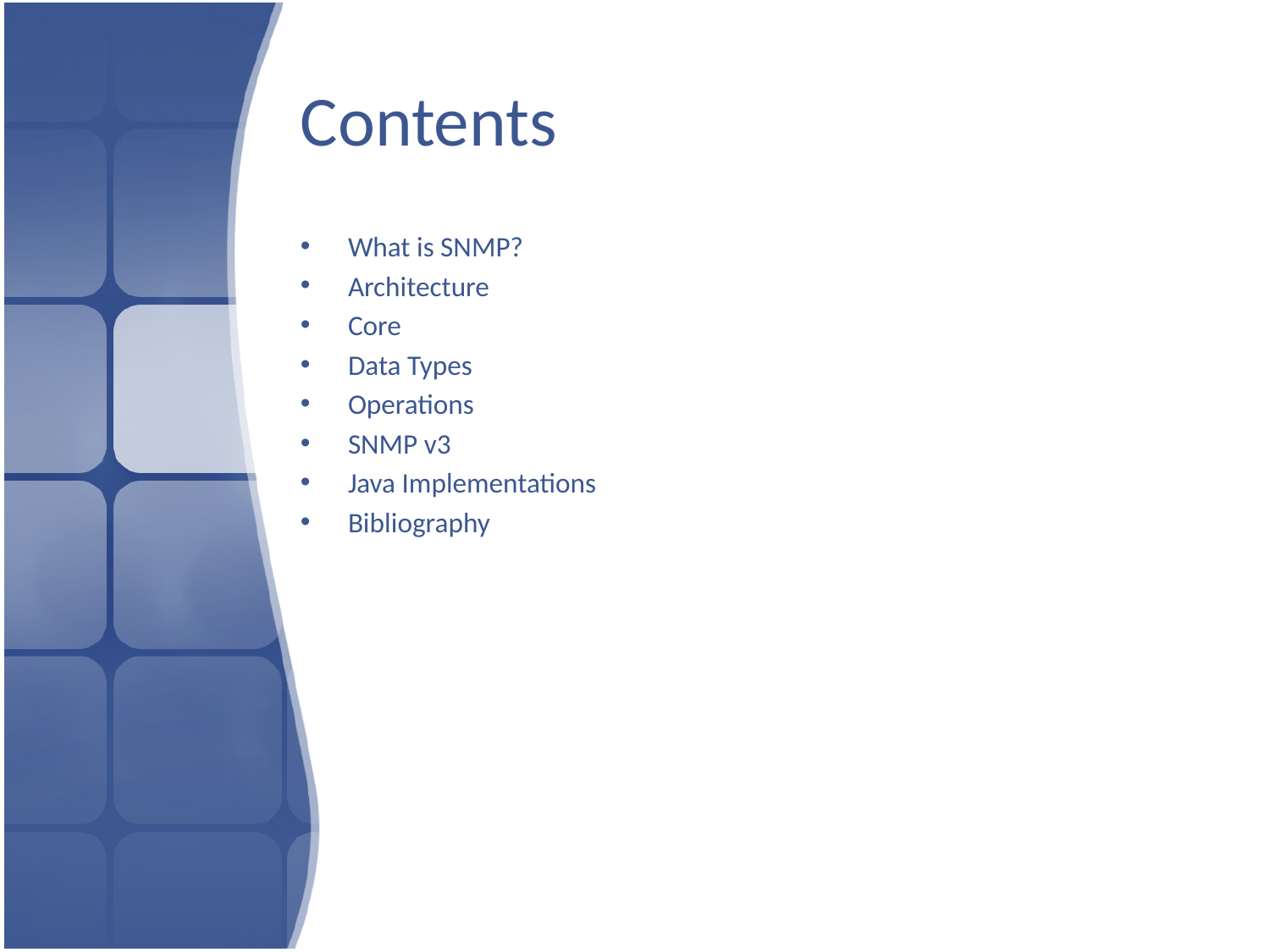

# Contents
What is SNMP?
Architecture
Core
Data Types
Operations
SNMP v3
Java Implementations
Bibliography